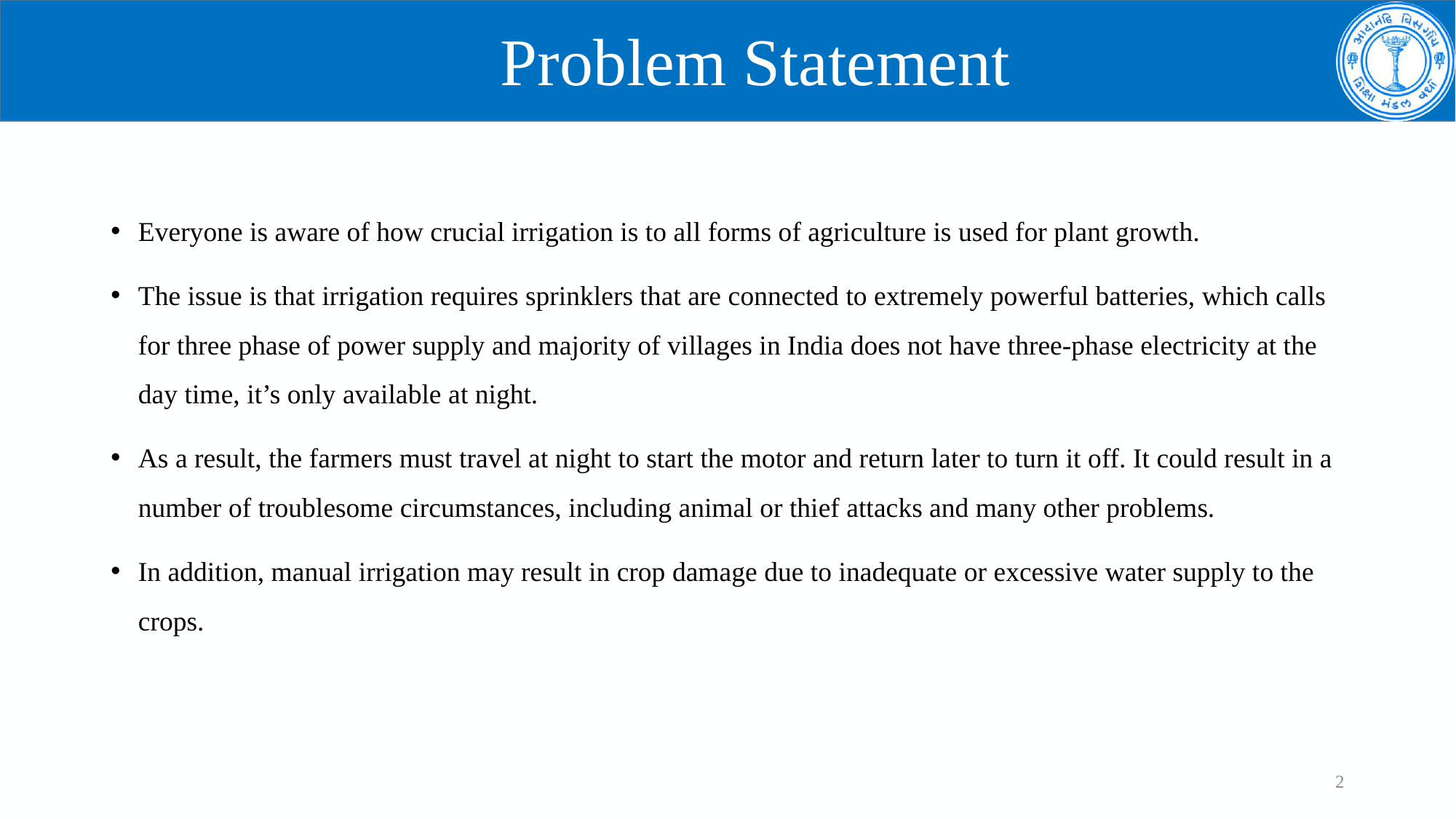

# Problem Statement
Everyone is aware of how crucial irrigation is to all forms of agriculture is used for plant growth.
The issue is that irrigation requires sprinklers that are connected to extremely powerful batteries, which calls for three phase of power supply and majority of villages in India does not have three-phase electricity at the day time, it’s only available at night.
As a result, the farmers must travel at night to start the motor and return later to turn it off. It could result in a number of troublesome circumstances, including animal or thief attacks and many other problems.
In addition, manual irrigation may result in crop damage due to inadequate or excessive water supply to the crops.

2